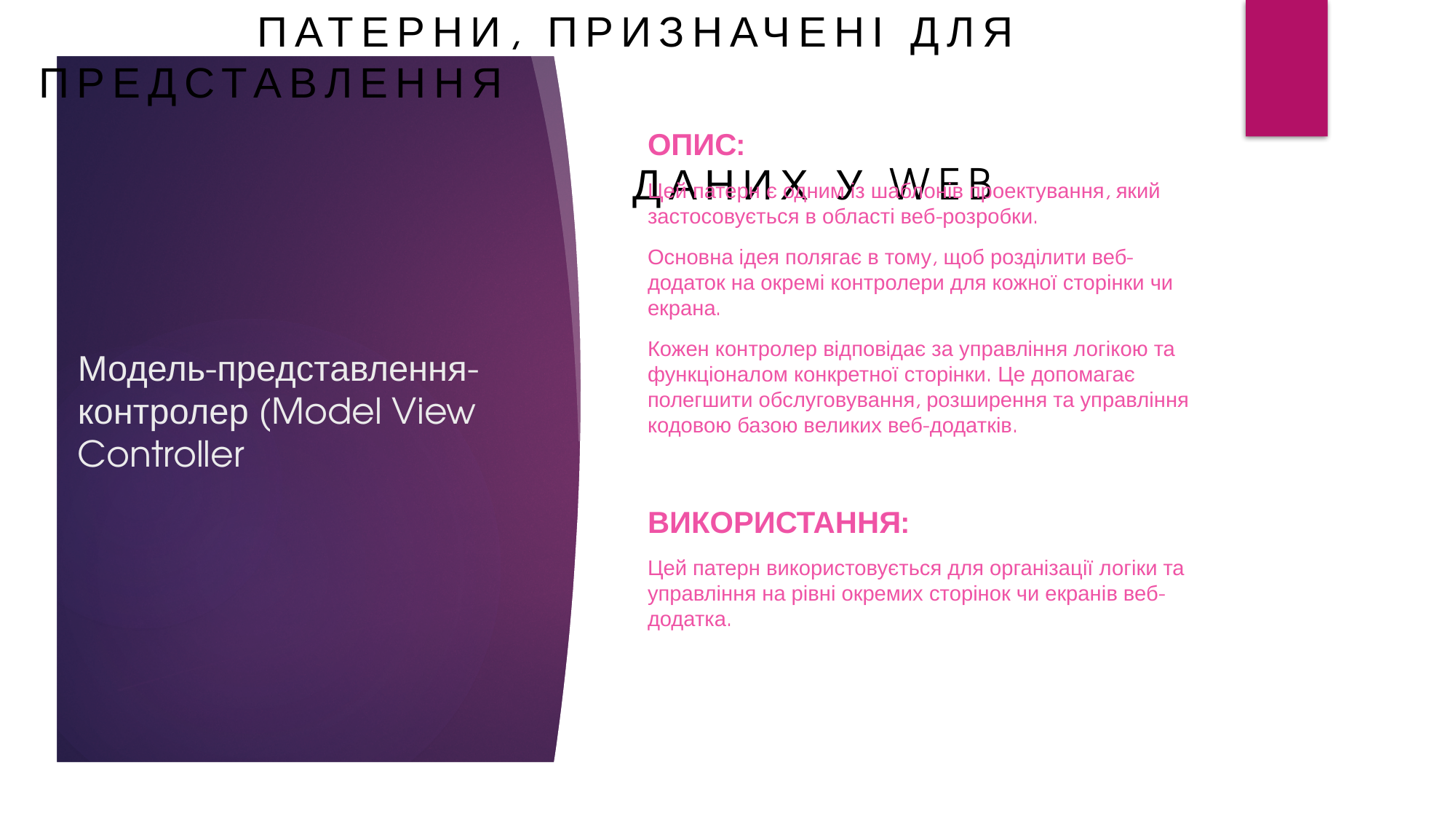

ПАТЕРНИ, ПРИЗНАЧЕНІ ДЛЯ ПРЕДСТАВЛЕННЯ                                 															 ДАНИХ У WEB
ОПИС:
Цей патерн є одним із шаблонів проектування, який застосовується в області веб-розробки.
Основна ідея полягає в тому, щоб розділити веб-додаток на окремі контролери для кожної сторінки чи екрана.
Кожен контролер відповідає за управління логікою та функціоналом конкретної сторінки. Це допомагає полегшити обслуговування, розширення та управління кодовою базою великих веб-додатків.
# Модель-представлення-контролер (Model View Controller
ВИКОРИСТАННЯ:
Цей патерн використовується для організації логіки та управління на рівні окремих сторінок чи екранів веб-додатка.